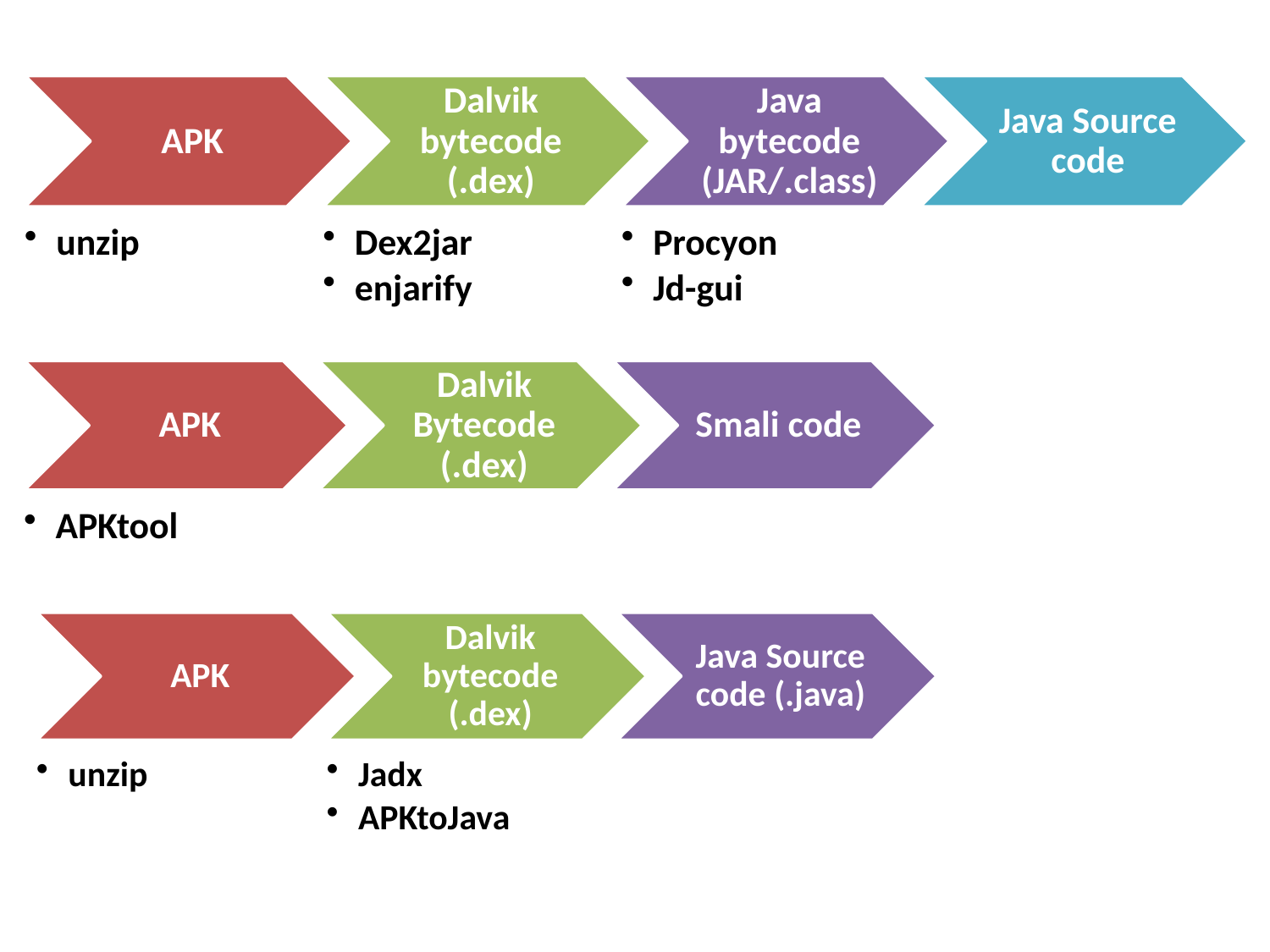

APK
unzip
Dalvik bytecode (.dex)
Dex2jar
enjarify
Java bytecode (JAR/.class)
Procyon
Jd-gui
Java Source code
APK
APKtool
Dalvik Bytecode (.dex)
Smali code
APK
unzip
Dalvik bytecode (.dex)
Jadx
APKtoJava
Java Source code (.java)